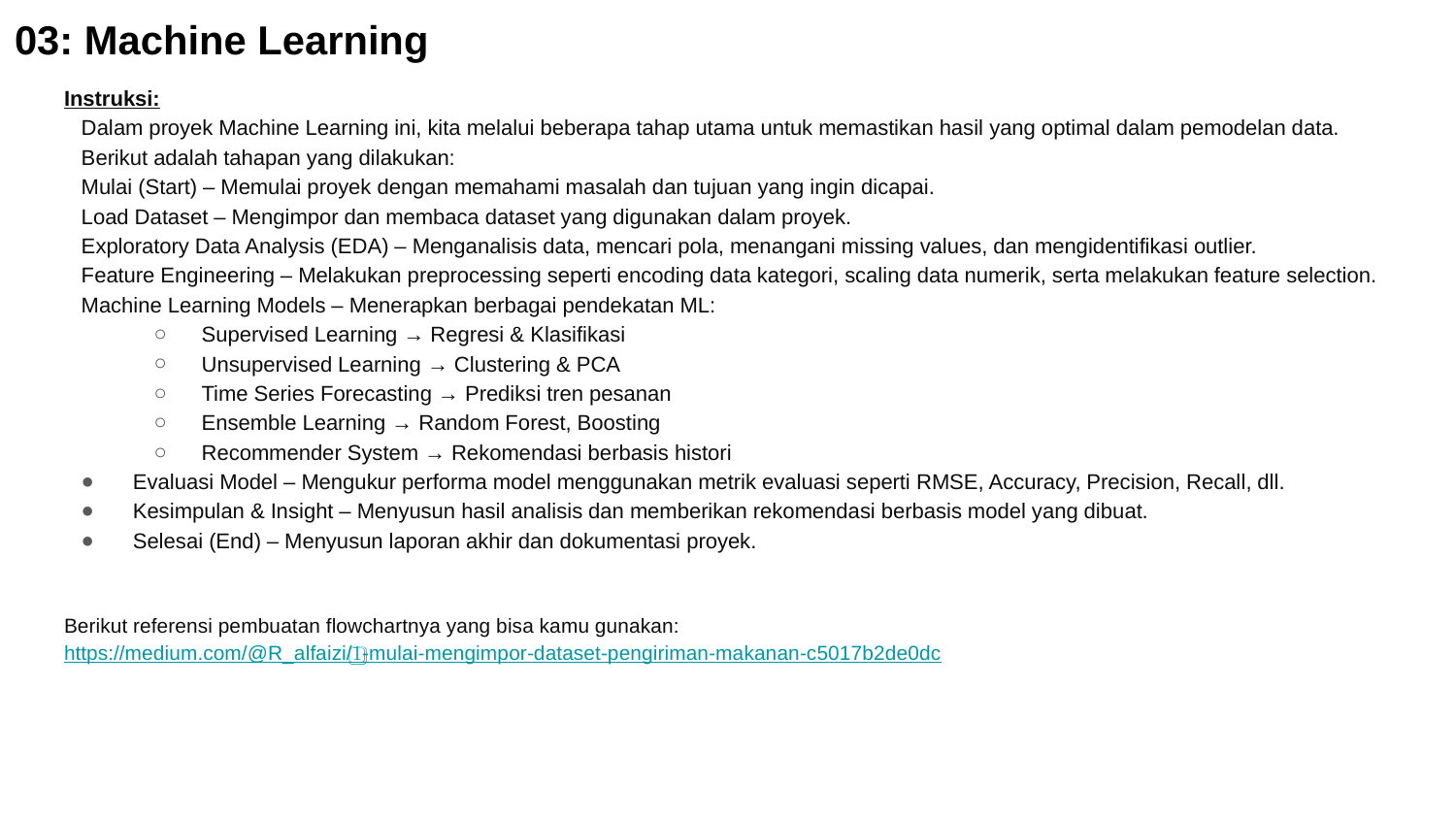

# 03: Machine Learning
Instruksi:
Dalam proyek Machine Learning ini, kita melalui beberapa tahap utama untuk memastikan hasil yang optimal dalam pemodelan data. Berikut adalah tahapan yang dilakukan:
Mulai (Start) – Memulai proyek dengan memahami masalah dan tujuan yang ingin dicapai.
Load Dataset – Mengimpor dan membaca dataset yang digunakan dalam proyek.
Exploratory Data Analysis (EDA) – Menganalisis data, mencari pola, menangani missing values, dan mengidentifikasi outlier.
Feature Engineering – Melakukan preprocessing seperti encoding data kategori, scaling data numerik, serta melakukan feature selection.
Machine Learning Models – Menerapkan berbagai pendekatan ML:
Supervised Learning → Regresi & Klasifikasi
Unsupervised Learning → Clustering & PCA
Time Series Forecasting → Prediksi tren pesanan
Ensemble Learning → Random Forest, Boosting
Recommender System → Rekomendasi berbasis histori
Evaluasi Model – Mengukur performa model menggunakan metrik evaluasi seperti RMSE, Accuracy, Precision, Recall, dll.
Kesimpulan & Insight – Menyusun hasil analisis dan memberikan rekomendasi berbasis model yang dibuat.
Selesai (End) – Menyusun laporan akhir dan dokumentasi proyek.

Berikut referensi pembuatan flowchartnya yang bisa kamu gunakan:
https://medium.com/@R_alfaizi/1️⃣-mulai-mengimpor-dataset-pengiriman-makanan-c5017b2de0dc